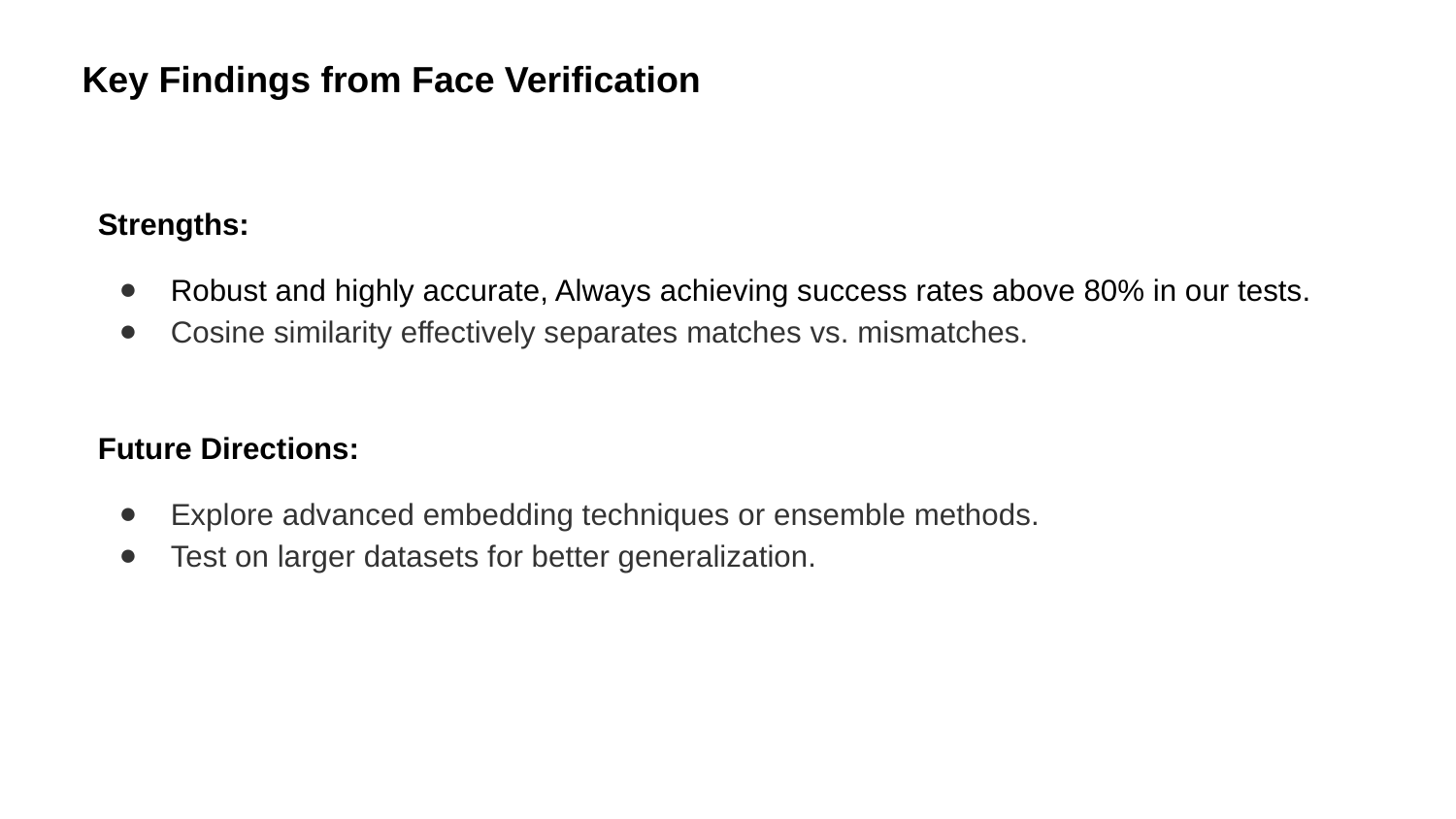

Key Findings from Face Verification
Strengths:
Robust and highly accurate, Always achieving success rates above 80% in our tests.
Cosine similarity effectively separates matches vs. mismatches.
Future Directions:
Explore advanced embedding techniques or ensemble methods.
Test on larger datasets for better generalization.